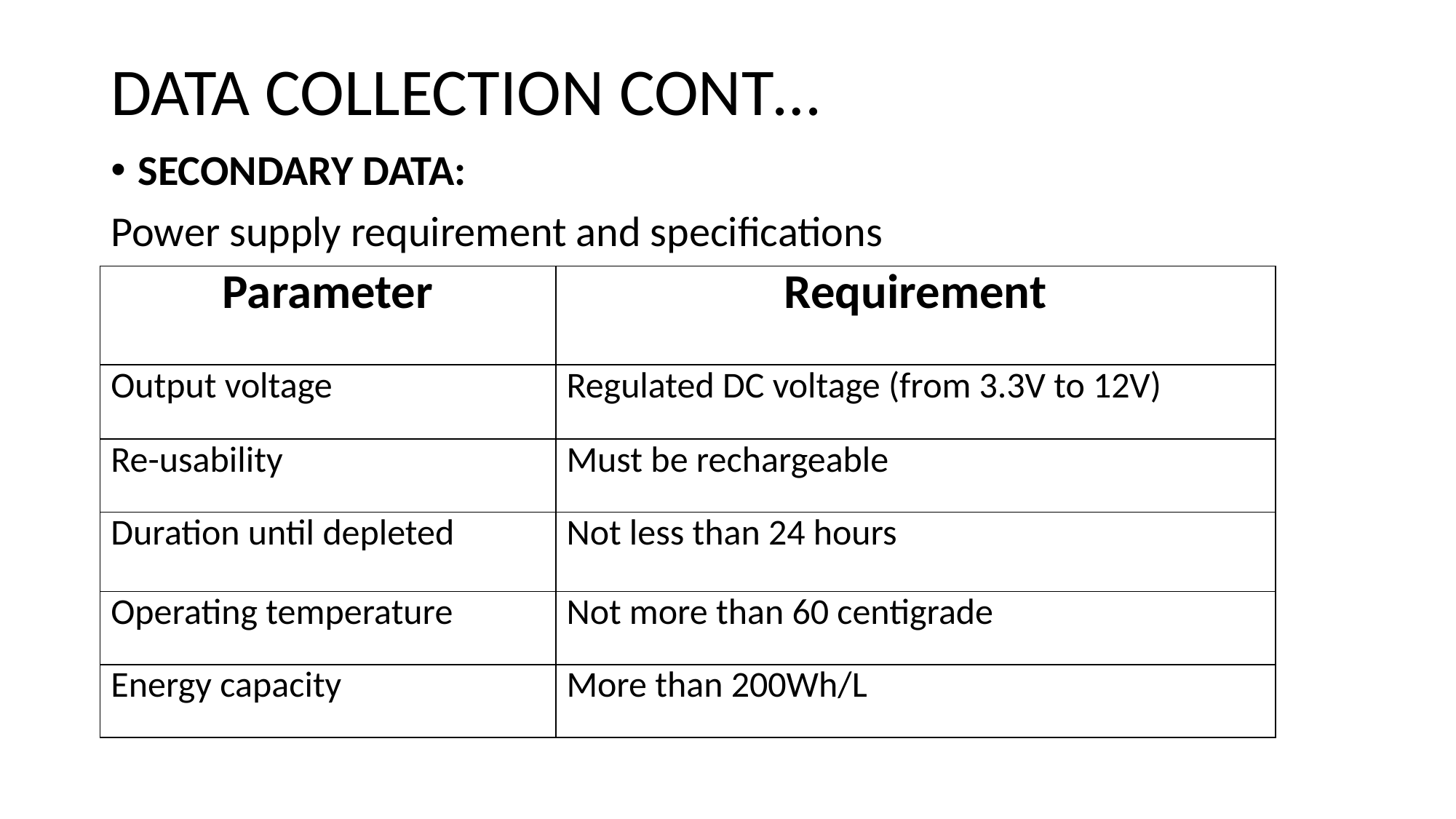

# DATA COLLECTION CONT…
SECONDARY DATA:
Power supply requirement and specifications

| Parameter | Requirement |
| --- | --- |
| Output voltage | Regulated DC voltage (from 3.3V to 12V) |
| Re-usability | Must be rechargeable |
| Duration until depleted | Not less than 24 hours |
| Operating temperature | Not more than 60 centigrade |
| Energy capacity | More than 200Wh/L |